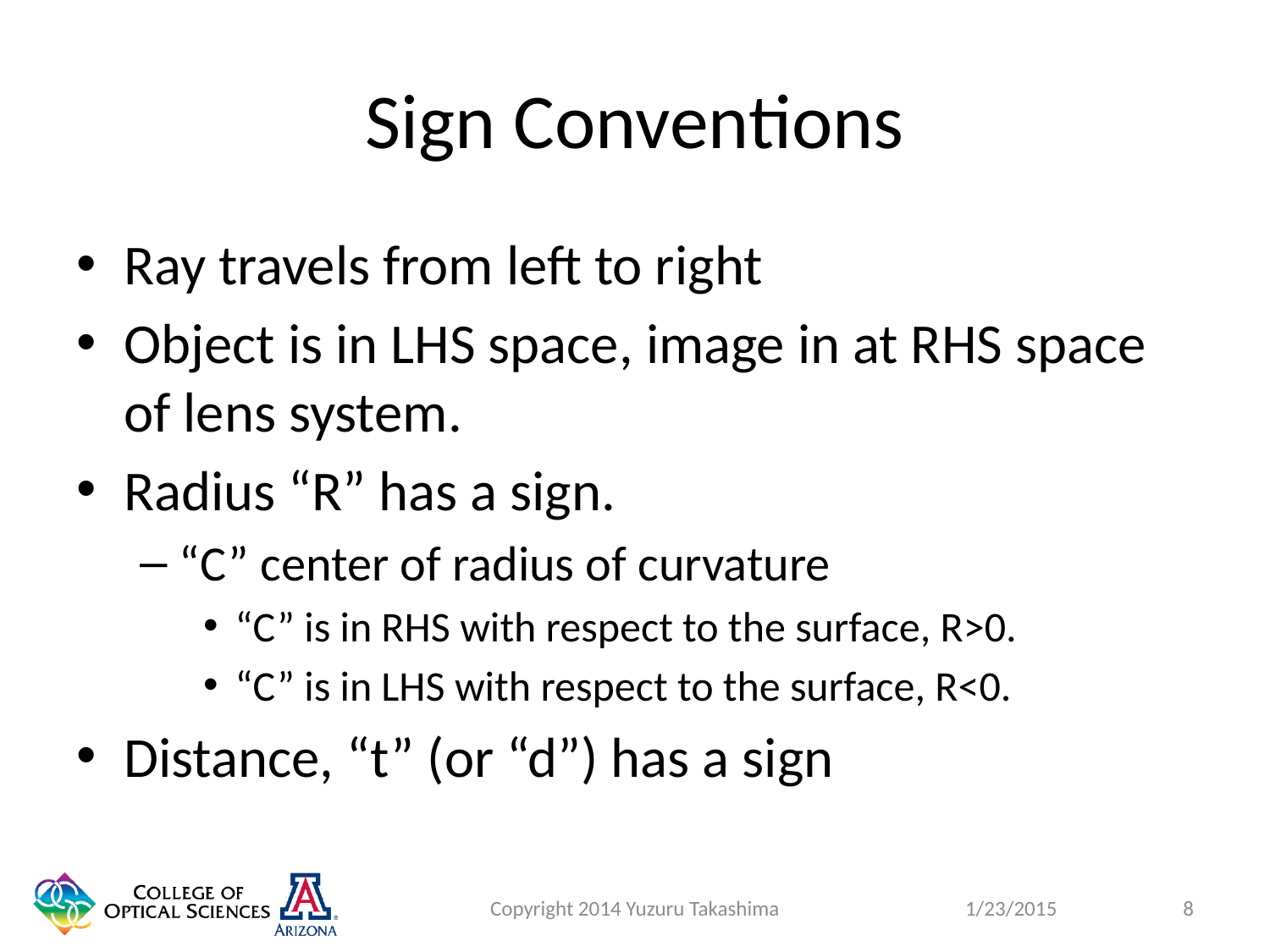

# Sign Conventions
Ray travels from left to right
Object is in LHS space, image in at RHS space of lens system.
Radius “R” has a sign.
“C” center of radius of curvature
“C” is in RHS with respect to the surface, R>0.
“C” is in LHS with respect to the surface, R<0.
Distance, “t” (or “d”) has a sign
Copyright 2014 Yuzuru Takashima
8
1/23/2015